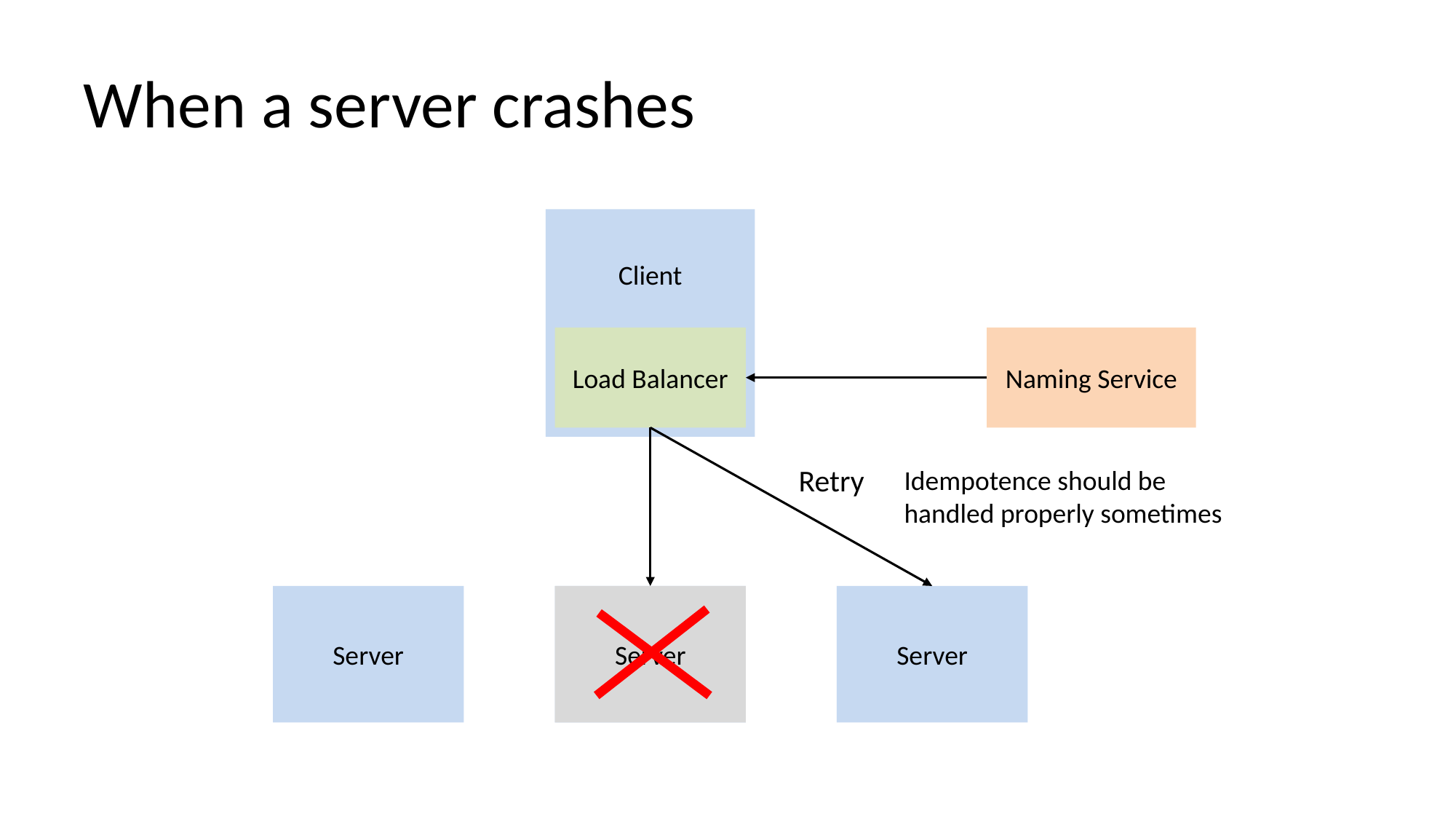

# When a server crashes
Client

Load Balancer
Naming Service
Retry
Idempotence should be handled properly sometimes
Server
Server
Server
Server